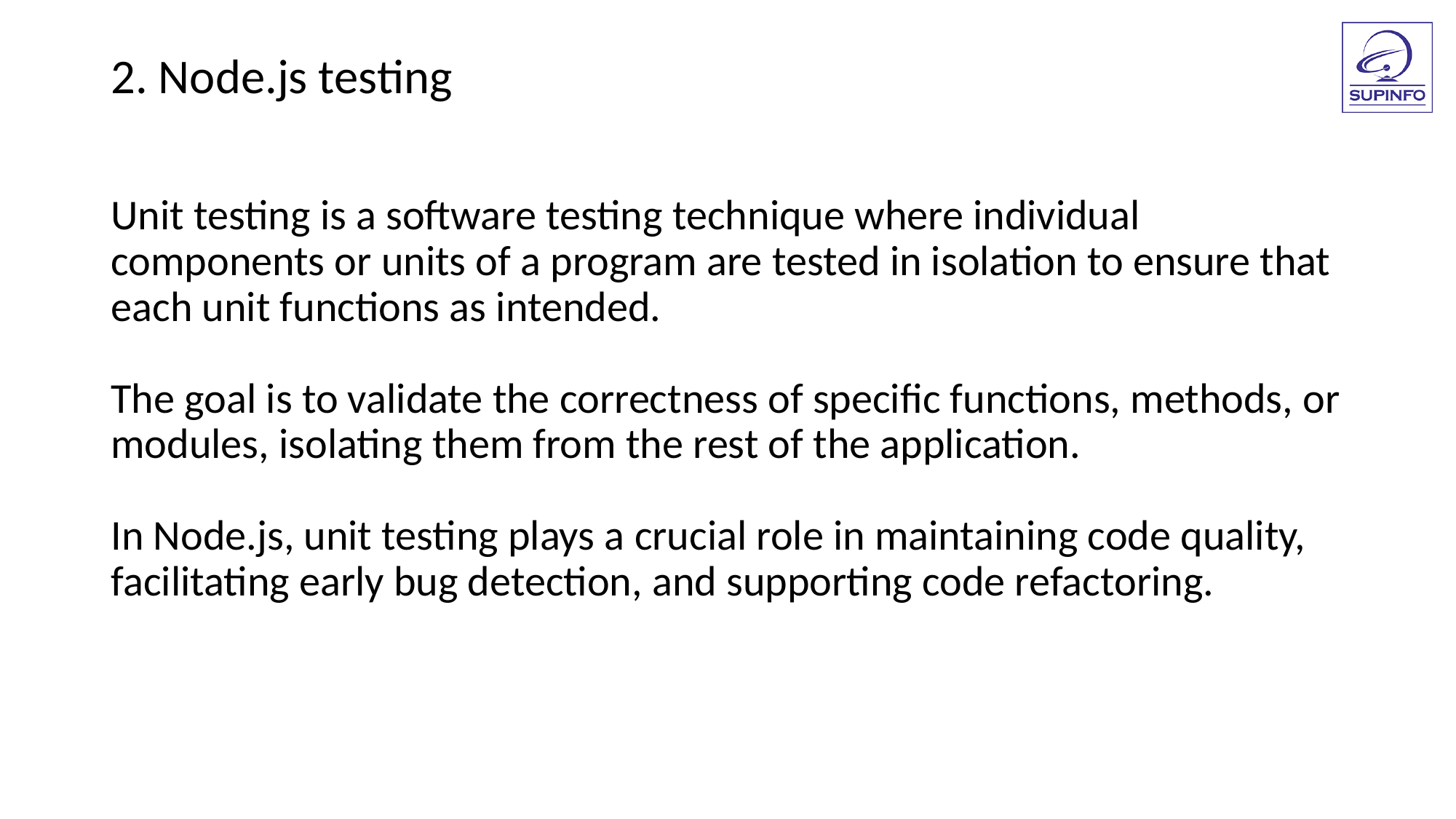

2. Node.js testing
Unit testing is a software testing technique where individual components or units of a program are tested in isolation to ensure that each unit functions as intended.

The goal is to validate the correctness of specific functions, methods, or modules, isolating them from the rest of the application.

In Node.js, unit testing plays a crucial role in maintaining code quality, facilitating early bug detection, and supporting code refactoring.